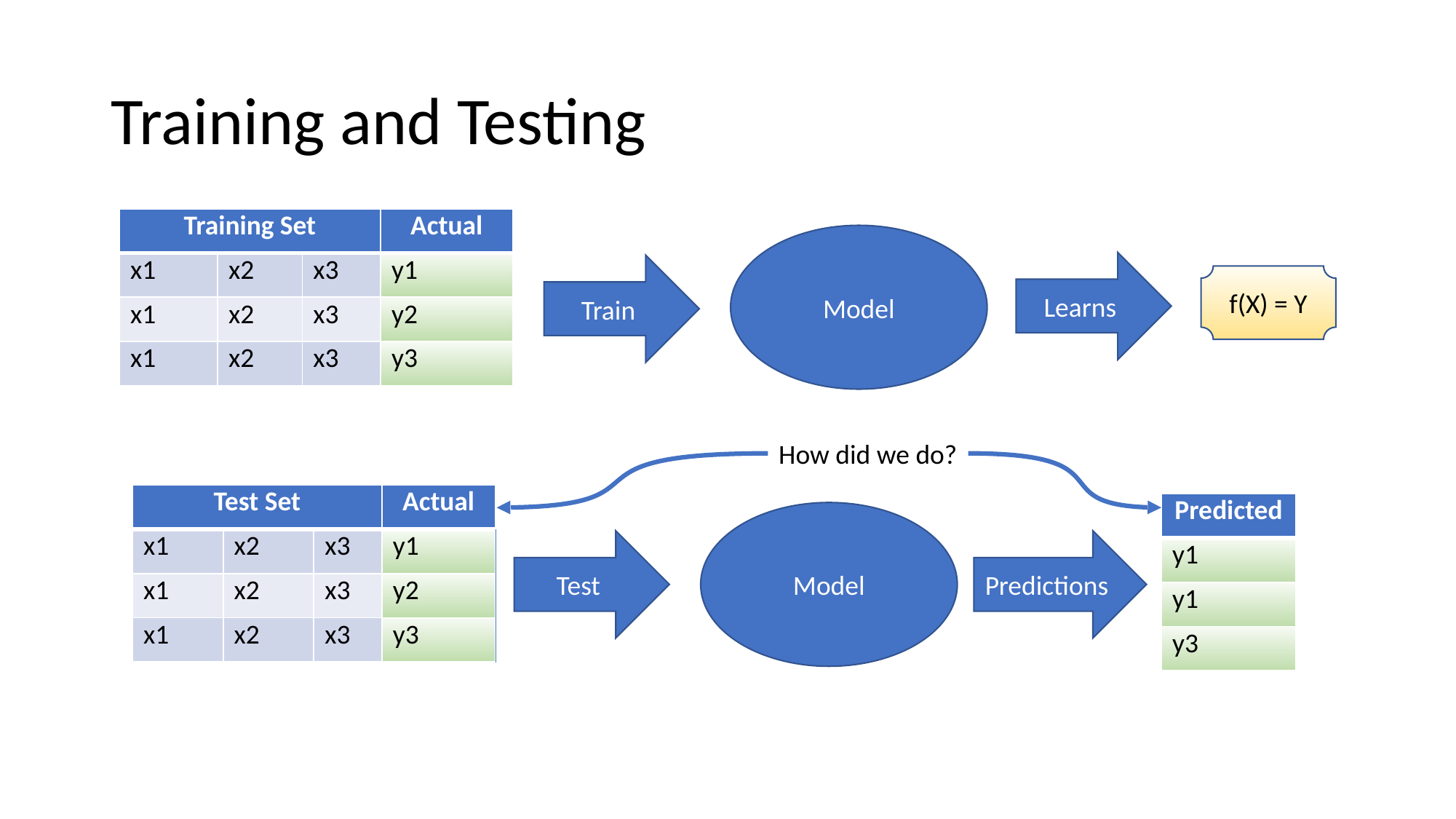

# Training and Testing
| Training Set |  |  | Actual |
| --- | --- | --- | --- |
| x1 | x2 | x3 | y1 |
| x1 | x2 | x3 | y2 |
| x1 | x2 | x3 | y3 |
Model
Learns
Train
f(X) = Y
How did we do?
| Test Set |  |  | Actual |
| --- | --- | --- | --- |
| x1 | x2 | x3 | y1 |
| x1 | x2 | x3 | y2 |
| x1 | x2 | x3 | y3 |
| Predicted |
| --- |
| y1 |
| y1 |
| y3 |
Model
Test
Predictions